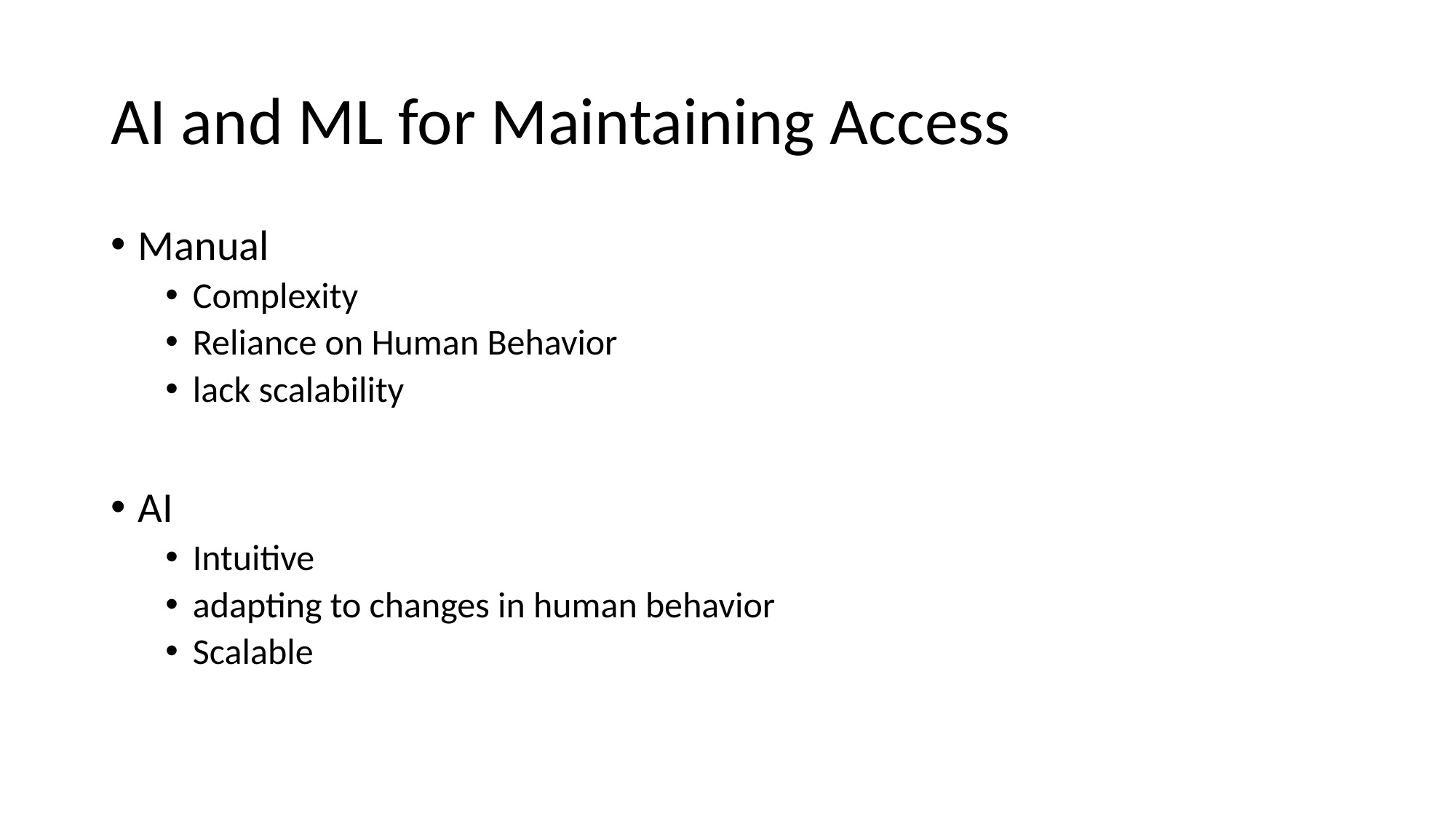

# AI and ML for Maintaining Access
Manual
Complexity
Reliance on Human Behavior
lack scalability

AI
Intuitive
adapting to changes in human behavior
Scalable